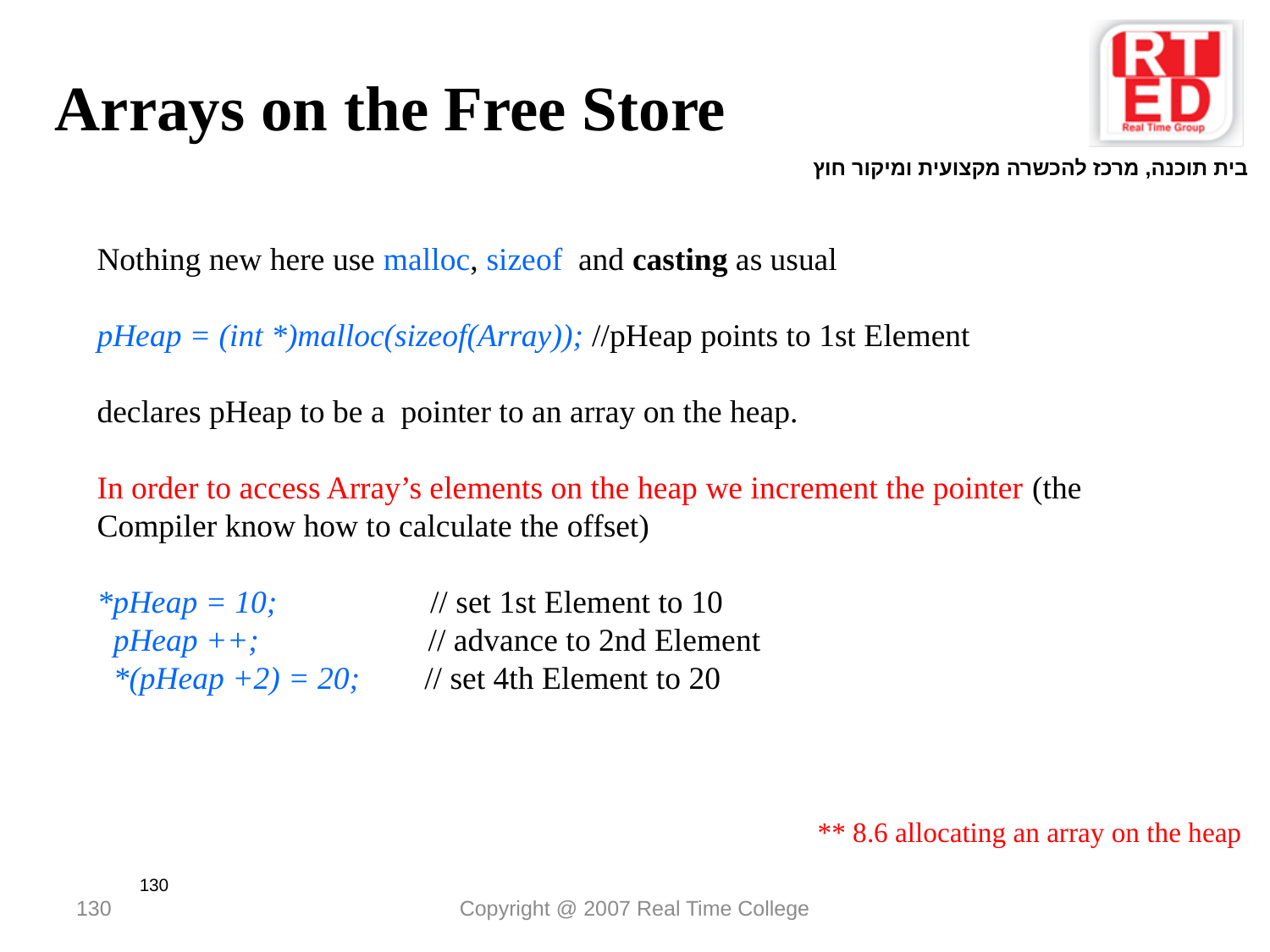

Arrays on the Free Store
Nothing new here use malloc, sizeof  and casting as usual

pHeap = (int *)malloc(sizeof(Array)); //pHeap points to 1st Element

declares pHeap to be a  pointer to an array on the heap.

In order to access Array’s elements on the heap we increment the pointer (the Compiler know how to calculate the offset)

*pHeap = 10;                   // set 1st Element to 10
  pHeap ++;                     // advance to 2nd Element
  *(pHeap +2) = 20;        // set 4th Element to 20

** 8.6 allocating an array on the heap
130
130
Copyright @ 2007 Real Time College